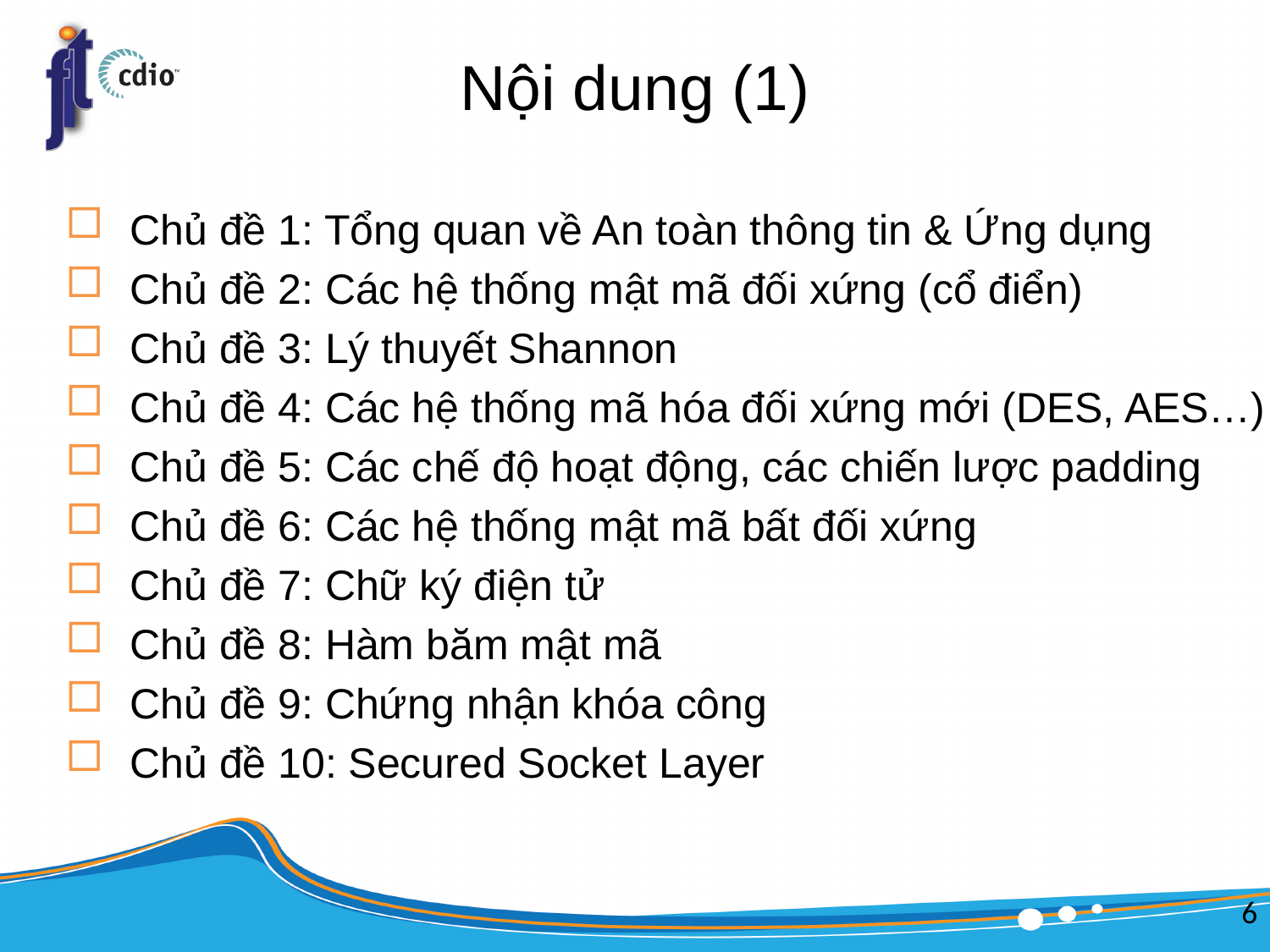

# Nội dung (1)
Chủ đề 1: Tổng quan về An toàn thông tin & Ứng dụng
Chủ đề 2: Các hệ thống mật mã đối xứng (cổ điển)
Chủ đề 3: Lý thuyết Shannon
Chủ đề 4: Các hệ thống mã hóa đối xứng mới (DES, AES…)
Chủ đề 5: Các chế độ hoạt động, các chiến lược padding
Chủ đề 6: Các hệ thống mật mã bất đối xứng
Chủ đề 7: Chữ ký điện tử
Chủ đề 8: Hàm băm mật mã
Chủ đề 9: Chứng nhận khóa công
Chủ đề 10: Secured Socket Layer

6